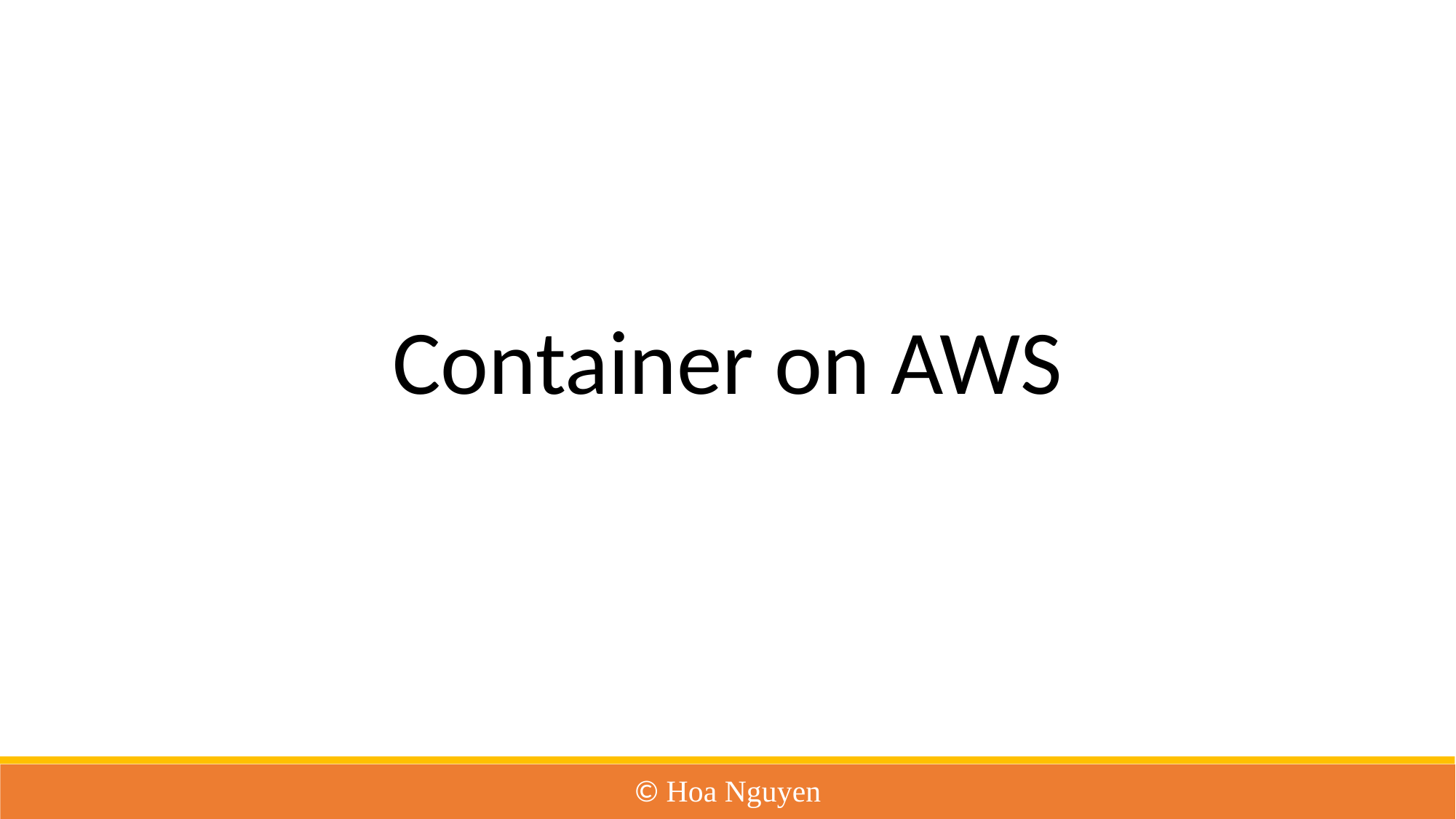

# Container on AWS
© Hoa Nguyen